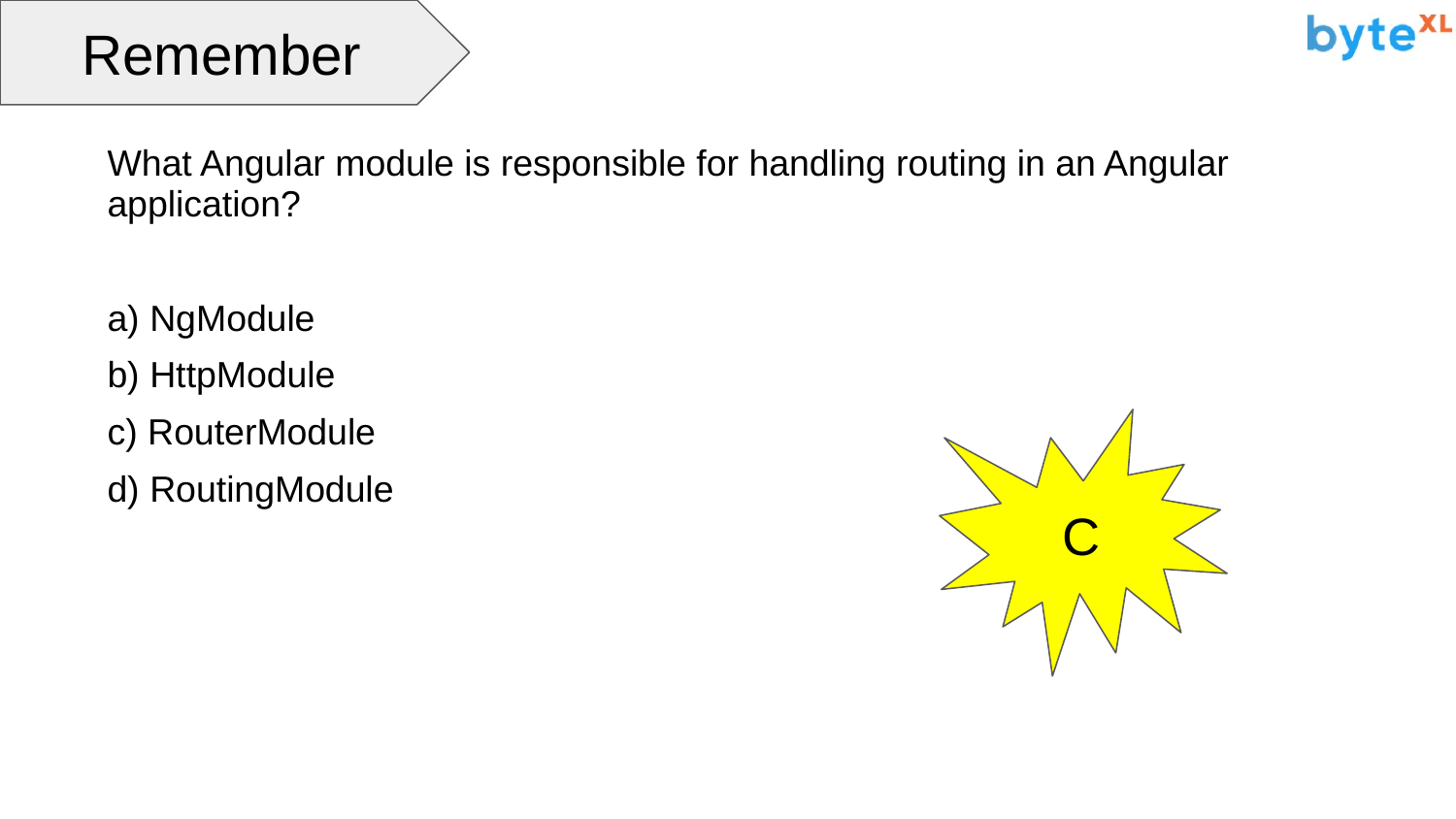

Remember
What Angular module is responsible for handling routing in an Angular application?

a) NgModule
b) HttpModule
c) RouterModule
d) RoutingModule

C